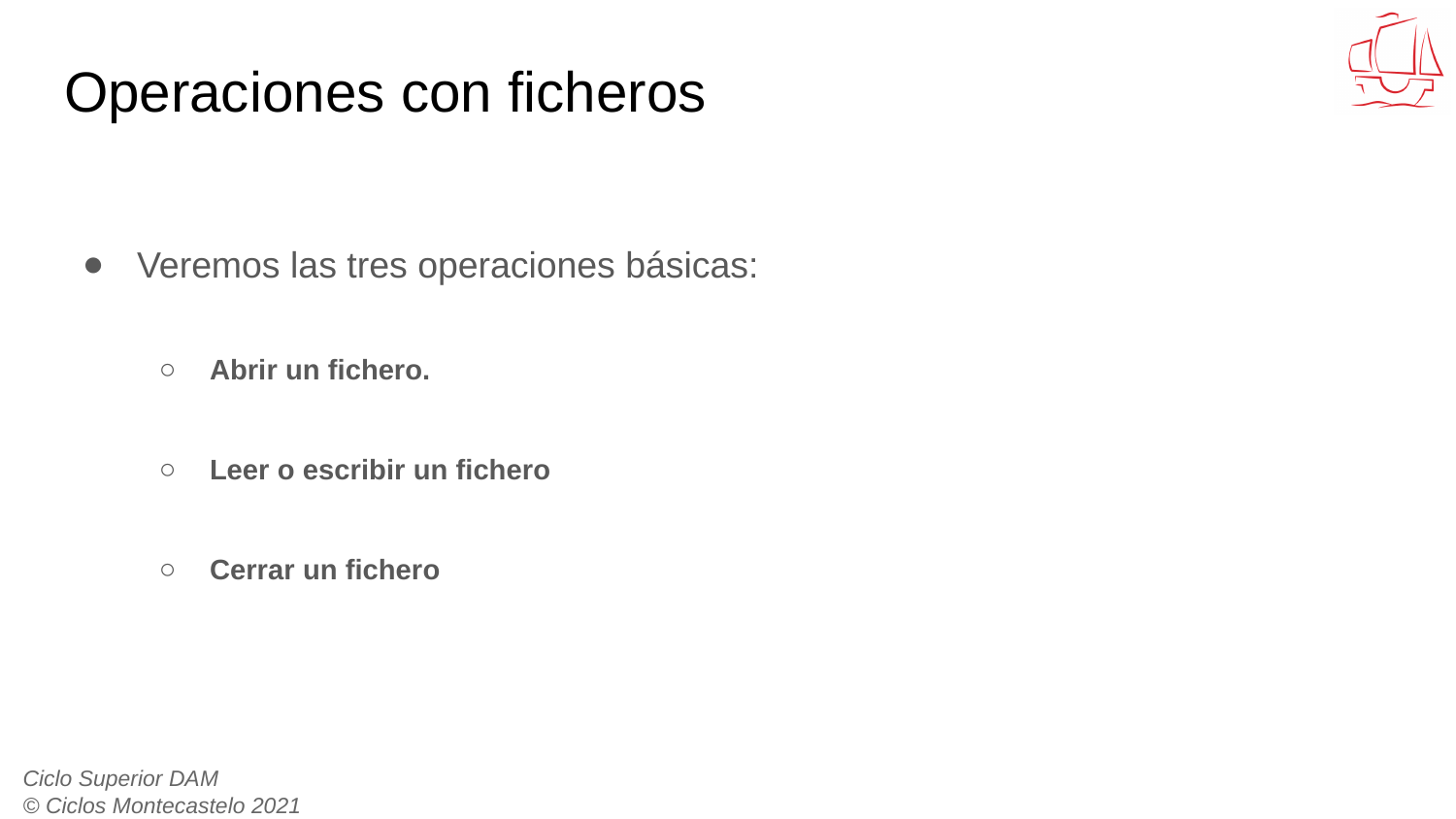

# Operaciones con ficheros
Veremos las tres operaciones básicas:
Abrir un fichero.
Leer o escribir un fichero
Cerrar un fichero